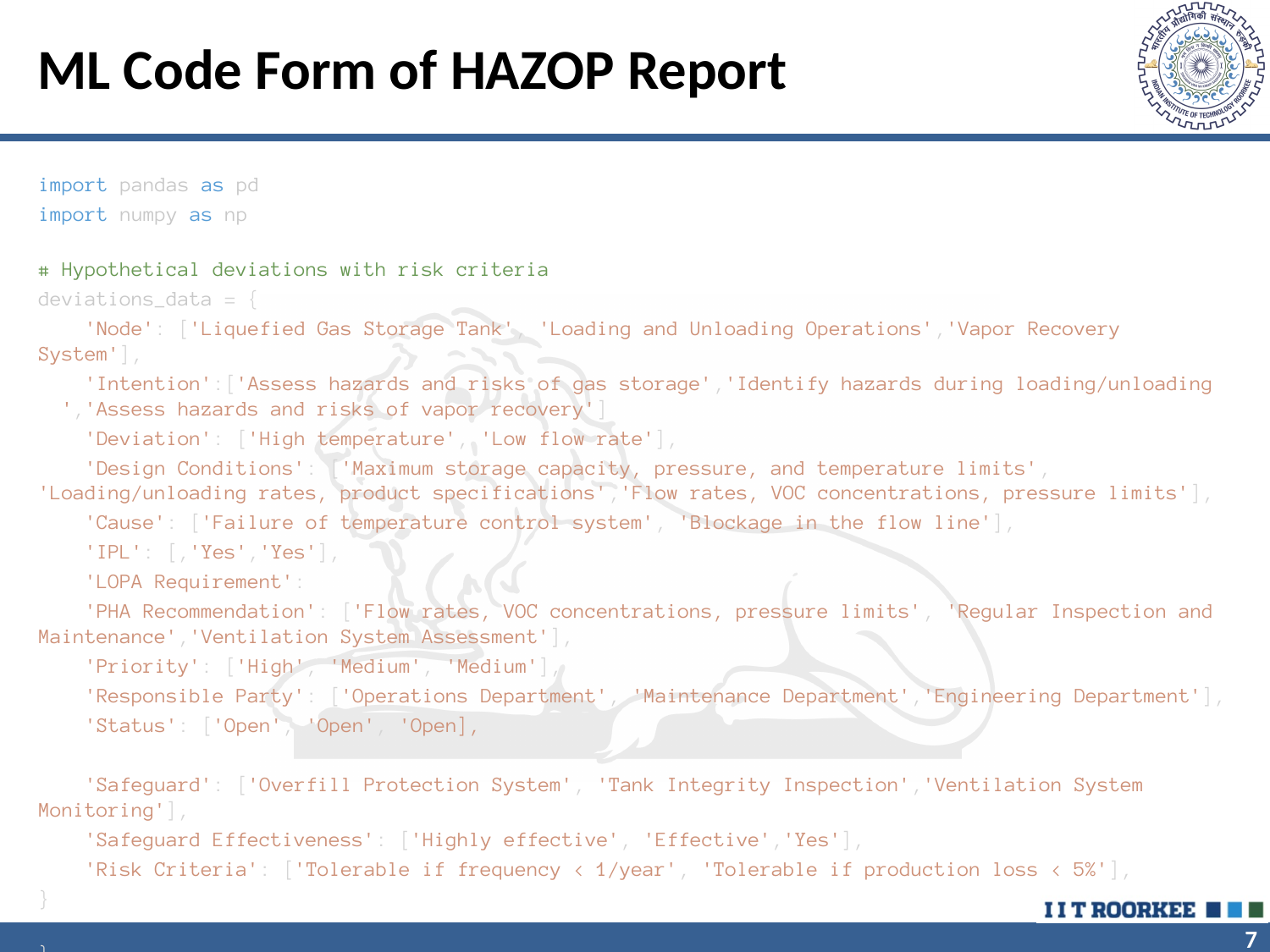

# ML Code Form of HAZOP Report
import pandas as pd
import numpy as np
# Hypothetical deviations with risk criteria
deviations_data = {
    'Node': ['Liquefied Gas Storage Tank', 'Loading and Unloading Operations','Vapor Recovery System'],
    'Intention':['Assess hazards and risks of gas storage','Identify hazards during loading/unloading   ','Assess hazards and risks of vapor recovery']
    'Deviation': ['High temperature', 'Low flow rate'],
    'Design Conditions': ['Maximum storage capacity, pressure, and temperature limits', 'Loading/unloading rates, product specifications','Flow rates, VOC concentrations, pressure limits'],
    'Cause': ['Failure of temperature control system', 'Blockage in the flow line'],
    'IPL': [,'Yes','Yes'],
    'LOPA Requirement':
    'PHA Recommendation': ['Flow rates, VOC concentrations, pressure limits', 'Regular Inspection and Maintenance','Ventilation System Assessment'],
    'Priority': ['High', 'Medium', 'Medium'],
    'Responsible Party': ['Operations Department', 'Maintenance Department','Engineering Department'],
    'Status': ['Open', 'Open', 'Open],

    'Safeguard': ['Overfill Protection System', 'Tank Integrity Inspection','Ventilation System Monitoring'],
    'Safeguard Effectiveness': ['Highly effective', 'Effective','Yes'],
    'Risk Criteria': ['Tolerable if frequency < 1/year', 'Tolerable if production loss < 5%'],
}
}